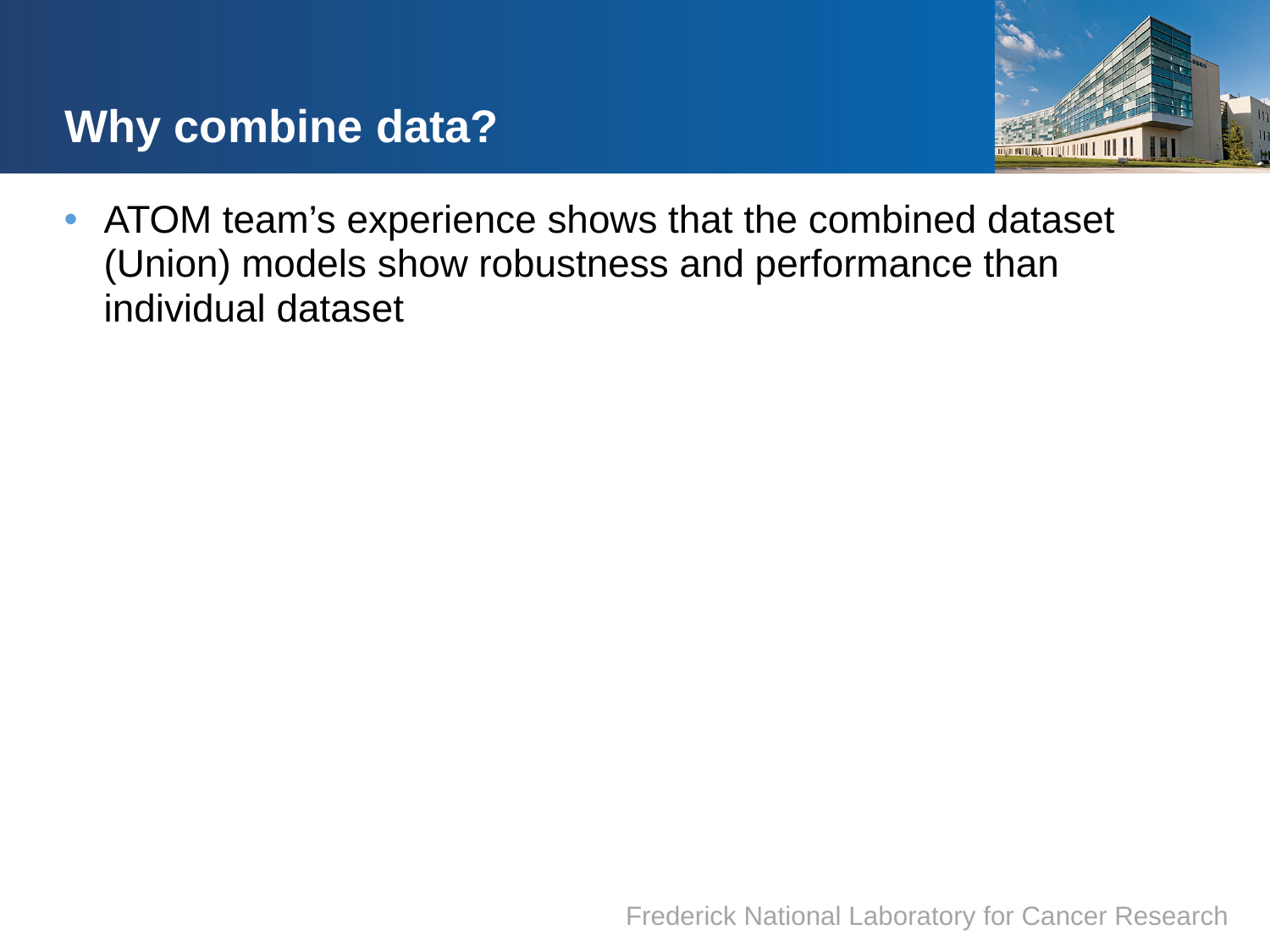

# Why combine data?
ATOM team’s experience shows that the combined dataset (Union) models show robustness and performance than individual dataset